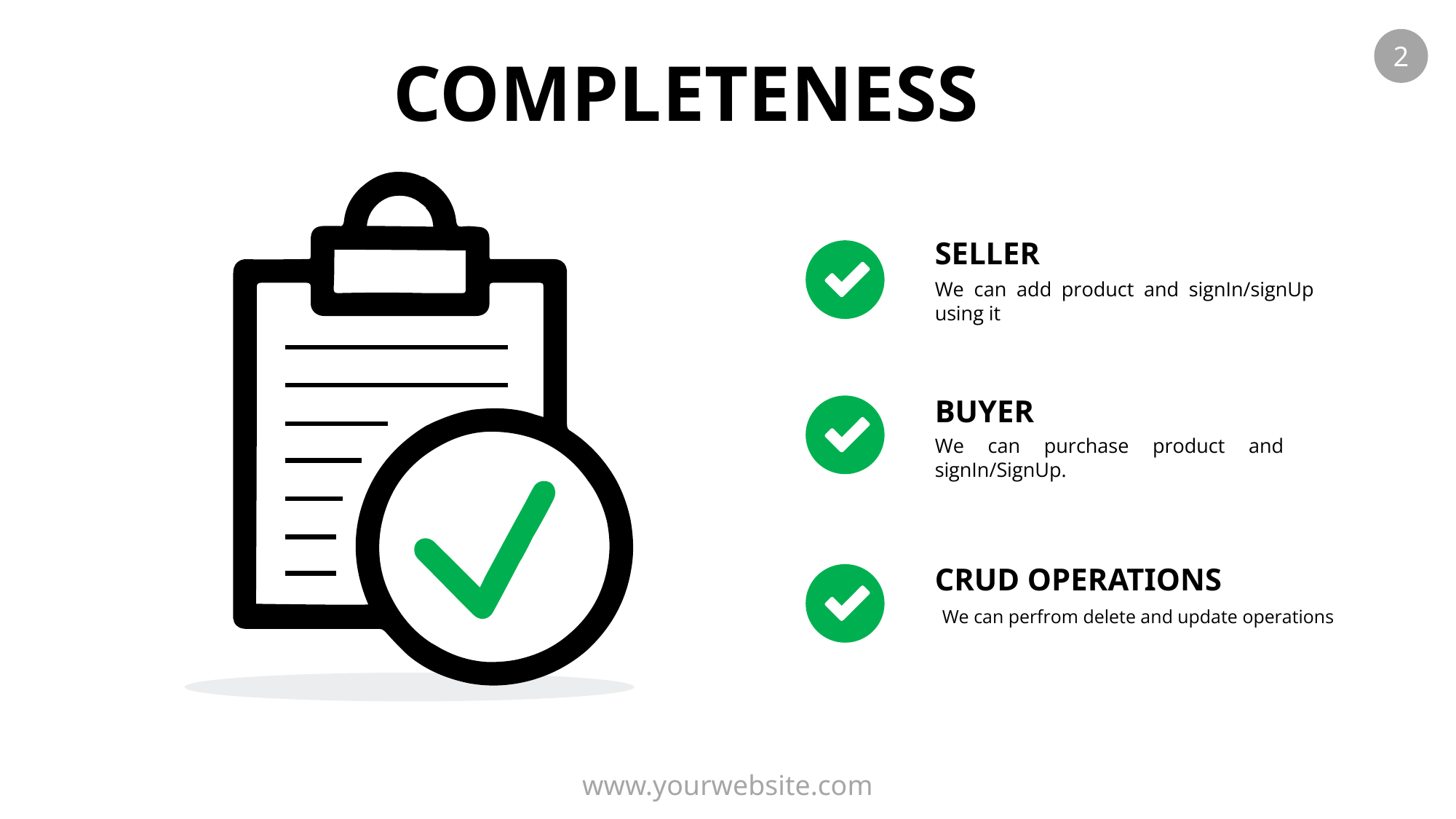

2
COMPLETENESS

SELLER

We can add product and signIn/signUp  using it
BUYER

We can purchase product and signIn/SignUp.
CRUD OPERATIONS

We can perfrom delete and update operations

www.yourwebsite.com